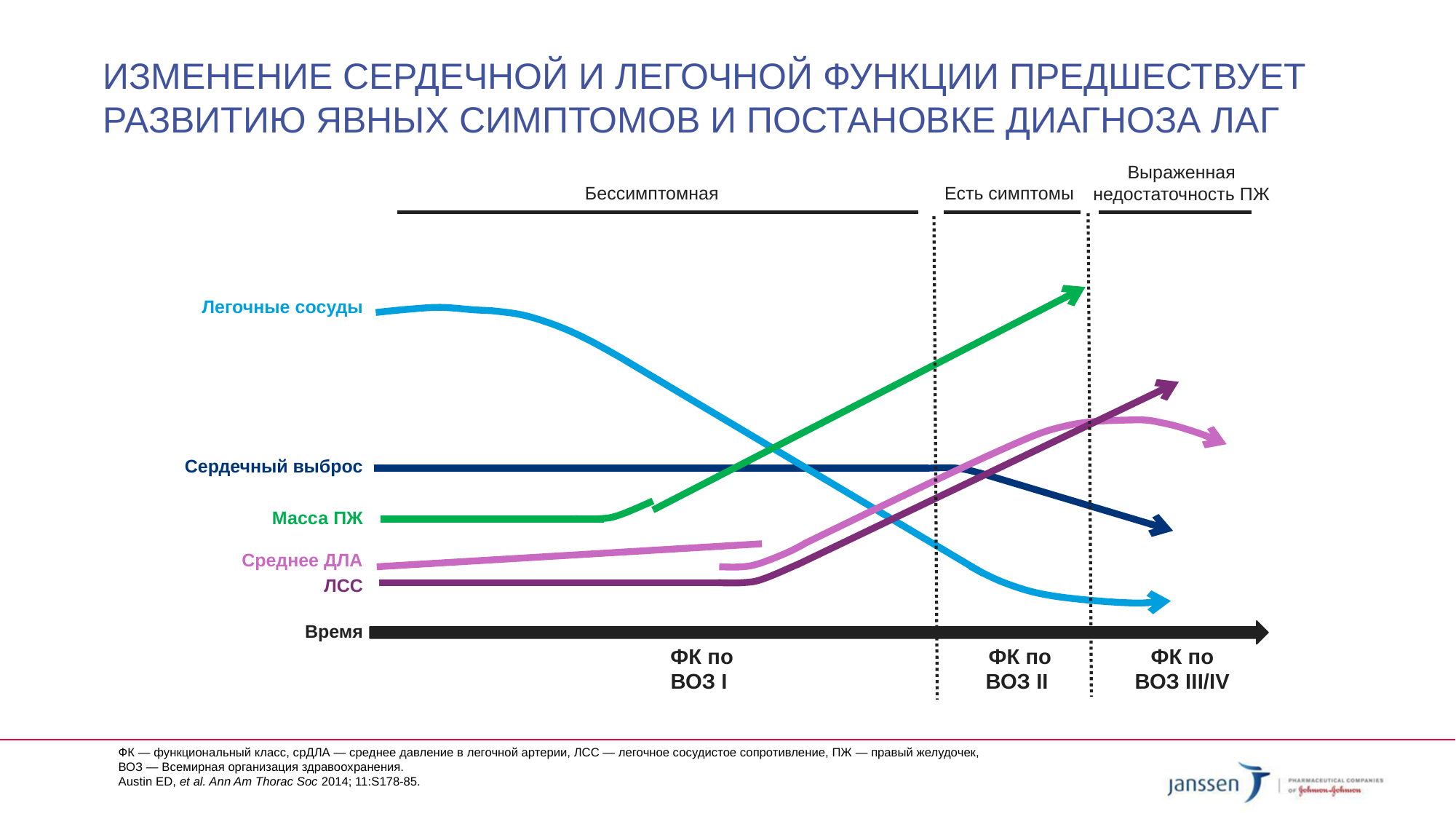

# Изменение сердечной и легочной функции предшествует развитию явных симптомов и постановке диагноза ЛАГ
Выраженная недостаточность ПЖ
Бессимптомная
Есть симптомы

Легочные сосуды

Сердечный выброс

Масса ПЖ
Среднее ДЛА

ЛСС
Время
ФК по ВОЗ I
ФК по ВОЗ II
ФК по ВОЗ III/IV
ФК — функциональный класс, срДЛА — среднее давление в легочной артерии, ЛСС — легочное сосудистое сопротивление, ПЖ — правый желудочек,
ВОЗ — Всемирная организация здравоохранения.
Austin ED, et al. Ann Am Thorac Soc 2014; 11:S178-85.